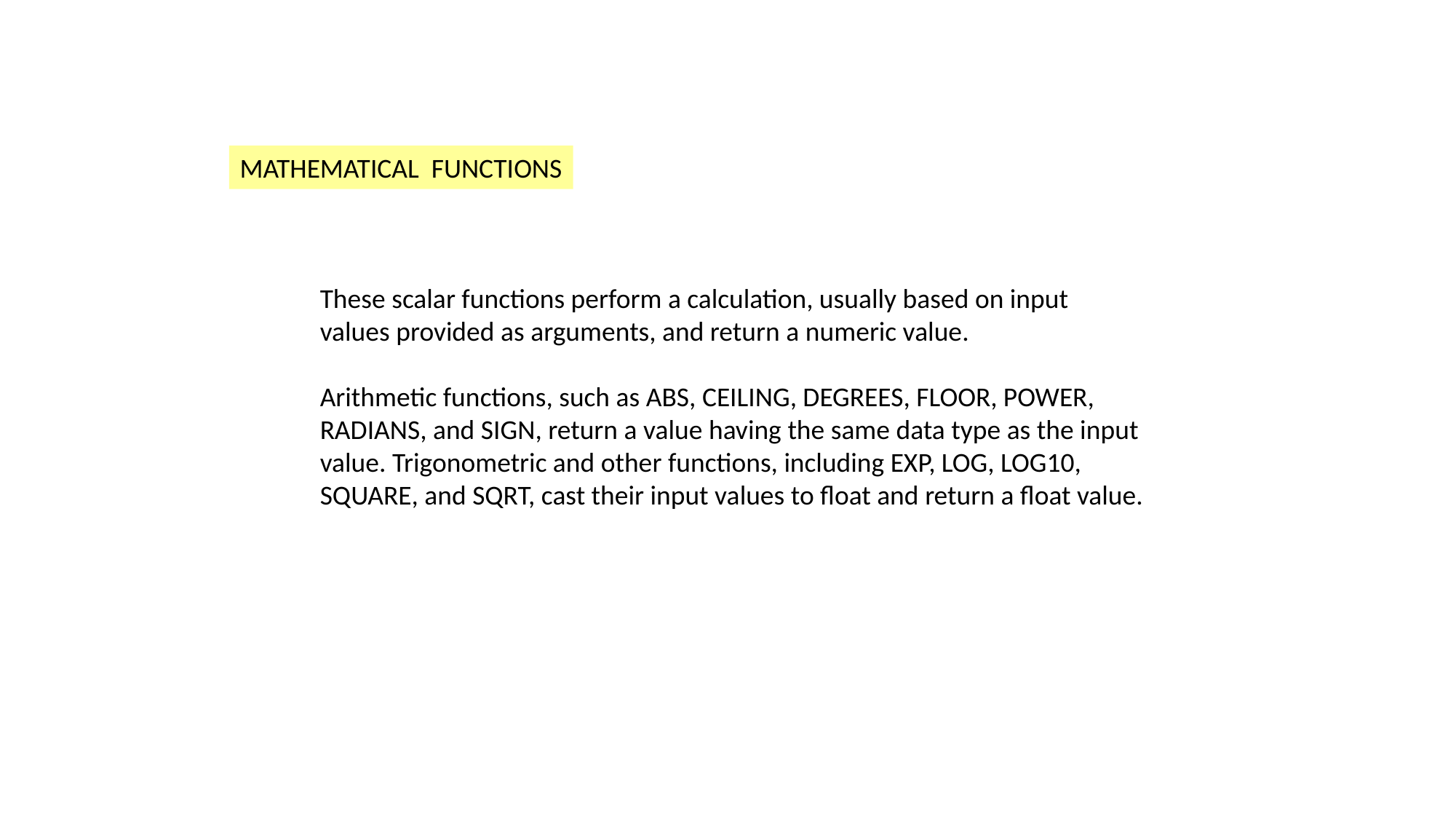

MATHEMATICAL  FUNCTIONS
These scalar functions perform a calculation, usually based on input values provided as arguments, and return a numeric value.

Arithmetic functions, such as ABS, CEILING, DEGREES, FLOOR, POWER, RADIANS, and SIGN, return a value having the same data type as the input value. Trigonometric and other functions, including EXP, LOG, LOG10, SQUARE, and SQRT, cast their input values to float and return a float value.